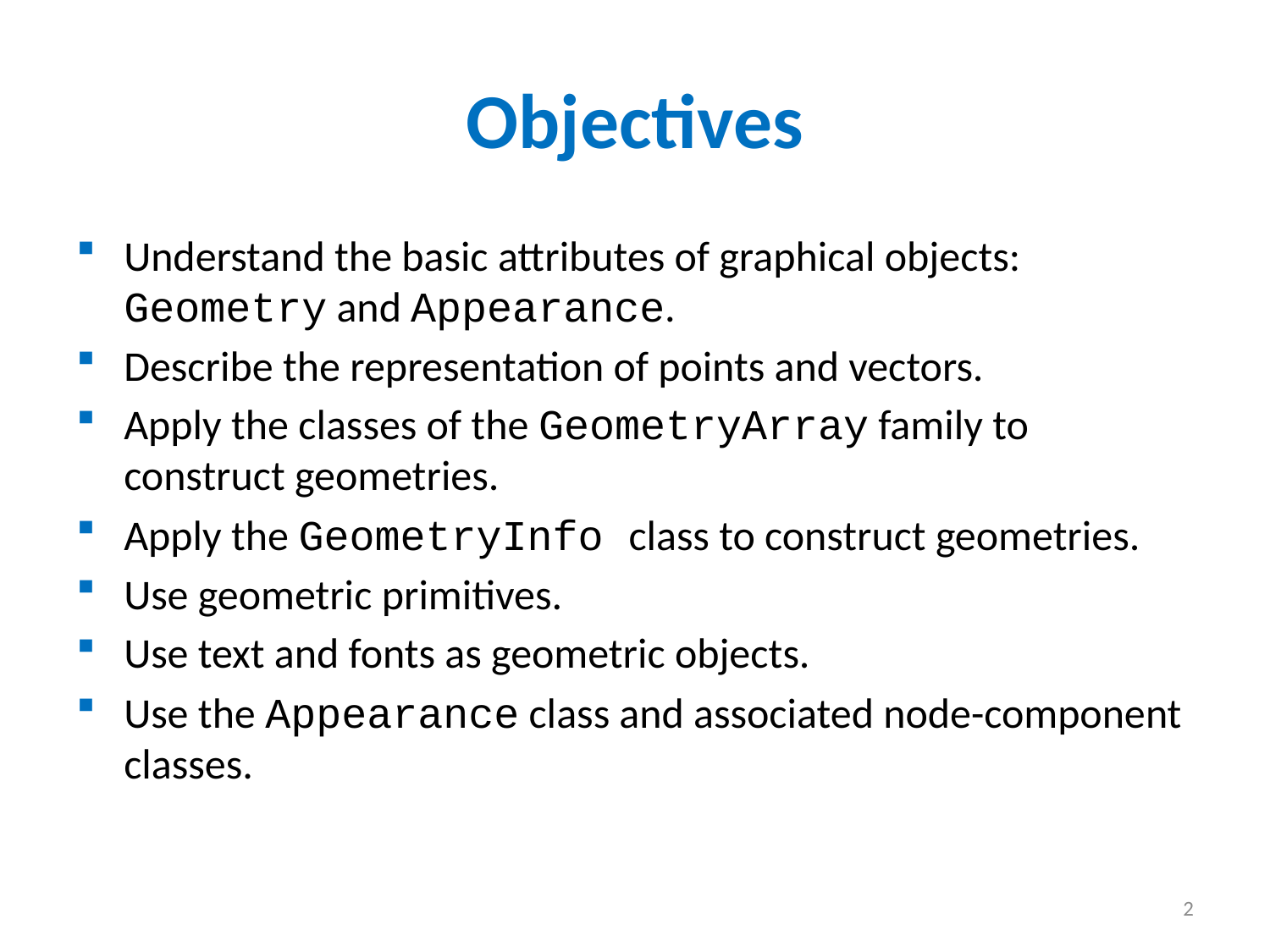

# Objectives
Understand the basic attributes of graphical objects: Geometry and Appearance.
Describe the representation of points and vectors.
Apply the classes of the GeometryArray family to construct geometries.
Apply the GeometryInfo class to construct geometries.
Use geometric primitives.
Use text and fonts as geometric objects.
Use the Appearance class and associated node-component classes.

2